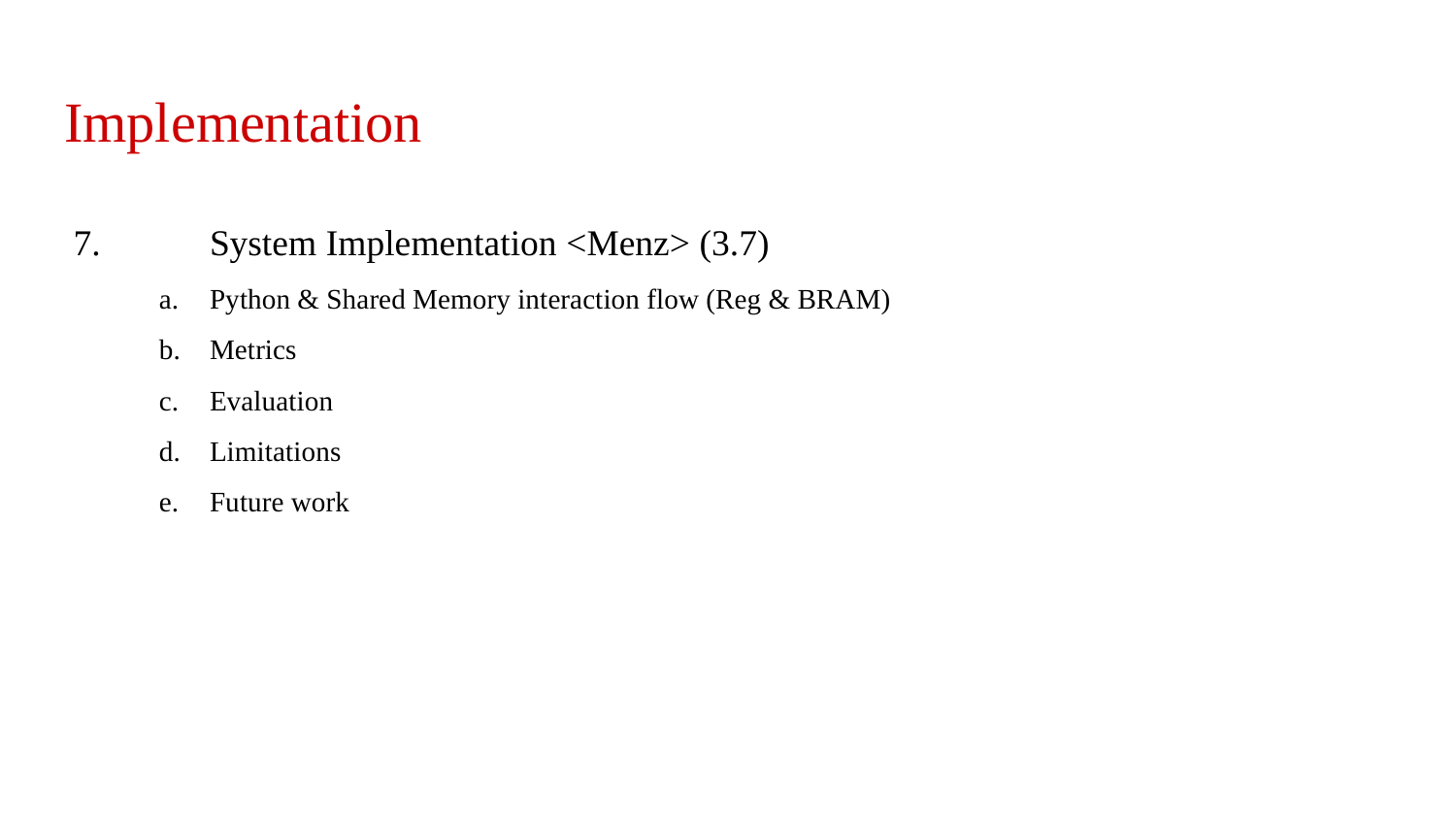

# Implementation
 7.	System Implementation <Menz> (3.7)
Python & Shared Memory interaction flow (Reg & BRAM)
Metrics
Evaluation
Limitations
Future work